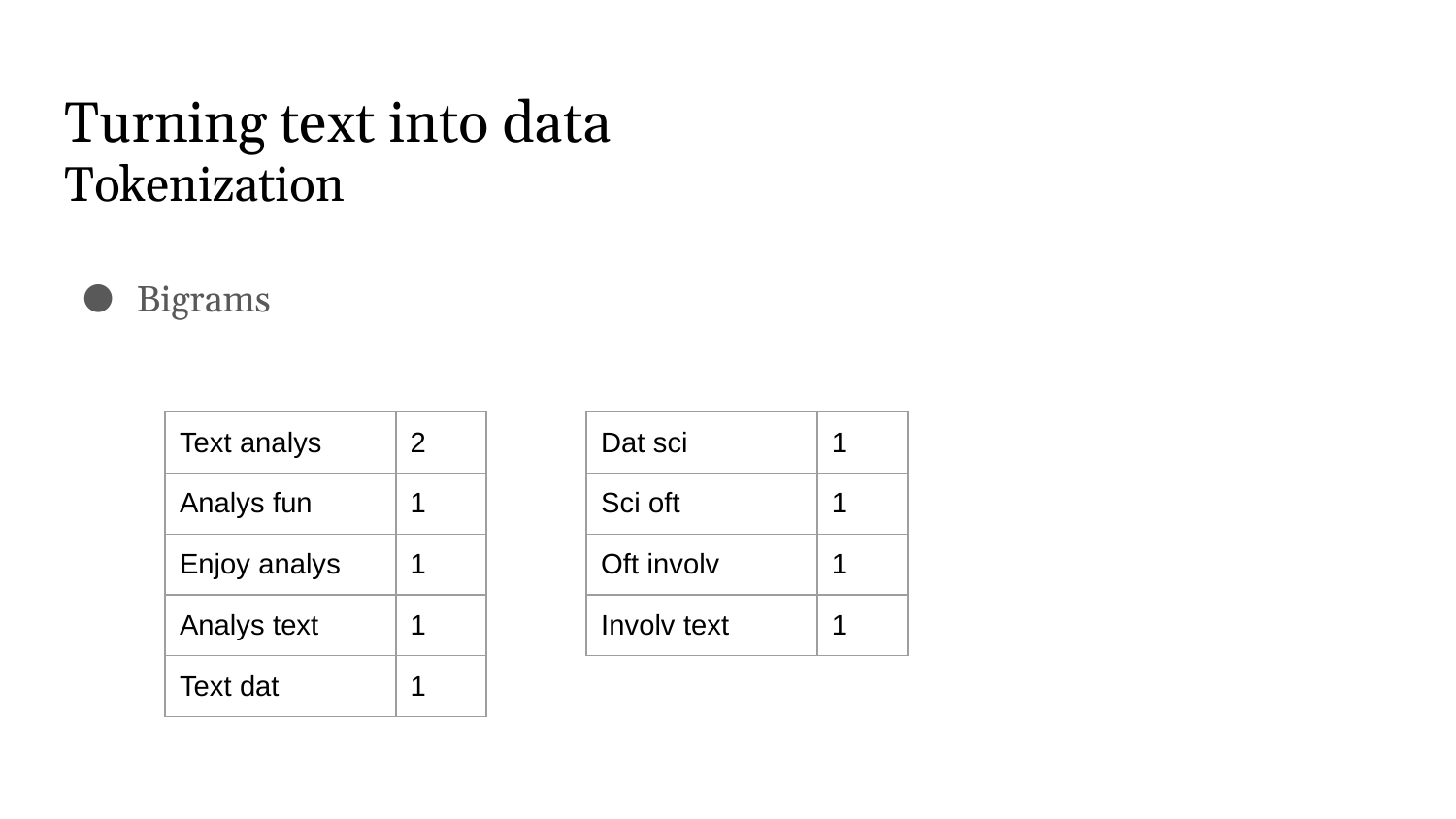

# Turning text into data
Tokenization
Bigrams
| Text analys | 2 |
| --- | --- |
| Analys fun | 1 |
| Enjoy analys | 1 |
| Analys text | 1 |
| Text dat | 1 |
| Dat sci | 1 |
| --- | --- |
| Sci oft | 1 |
| Oft involv | 1 |
| Involv text | 1 |